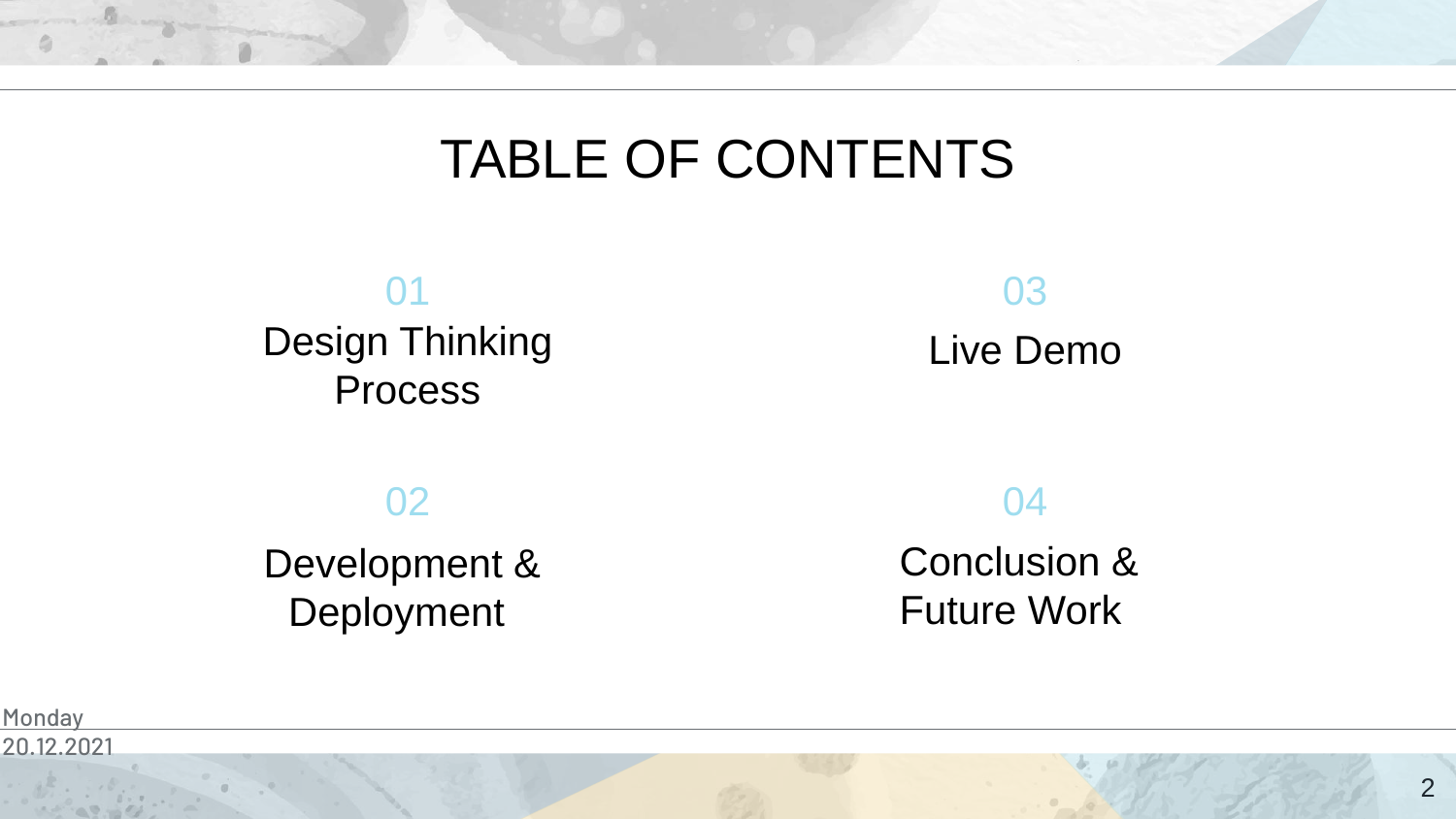

TABLE OF CONTENTS
01
03
Design Thinking Process
Live Demo
04
02
# Development & Deployment

Conclusion & Future Work
Monday
20.12.2021
2